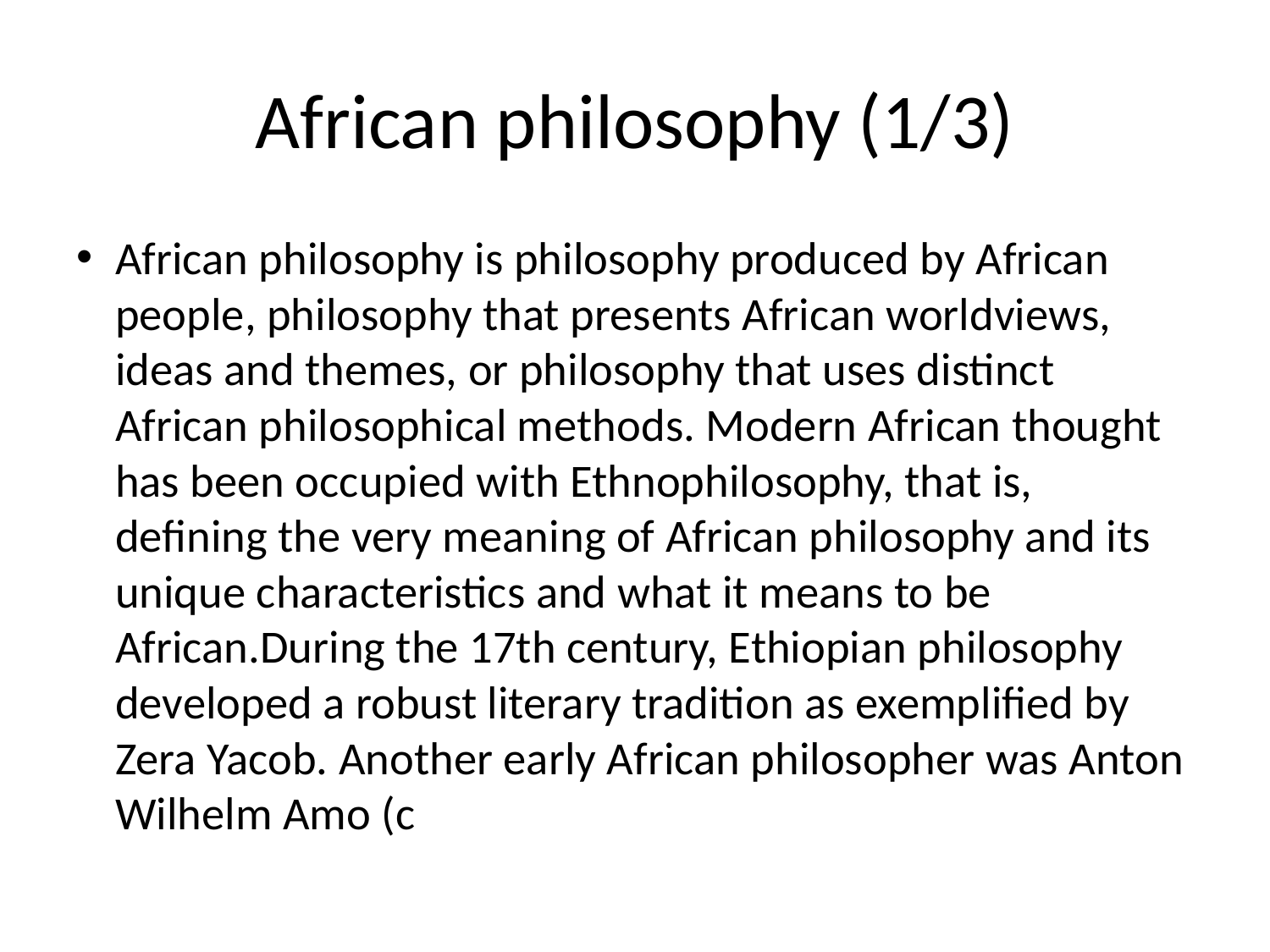

# African philosophy (1/3)
African philosophy is philosophy produced by African people, philosophy that presents African worldviews, ideas and themes, or philosophy that uses distinct African philosophical methods. Modern African thought has been occupied with Ethnophilosophy, that is, defining the very meaning of African philosophy and its unique characteristics and what it means to be African.During the 17th century, Ethiopian philosophy developed a robust literary tradition as exemplified by Zera Yacob. Another early African philosopher was Anton Wilhelm Amo (c